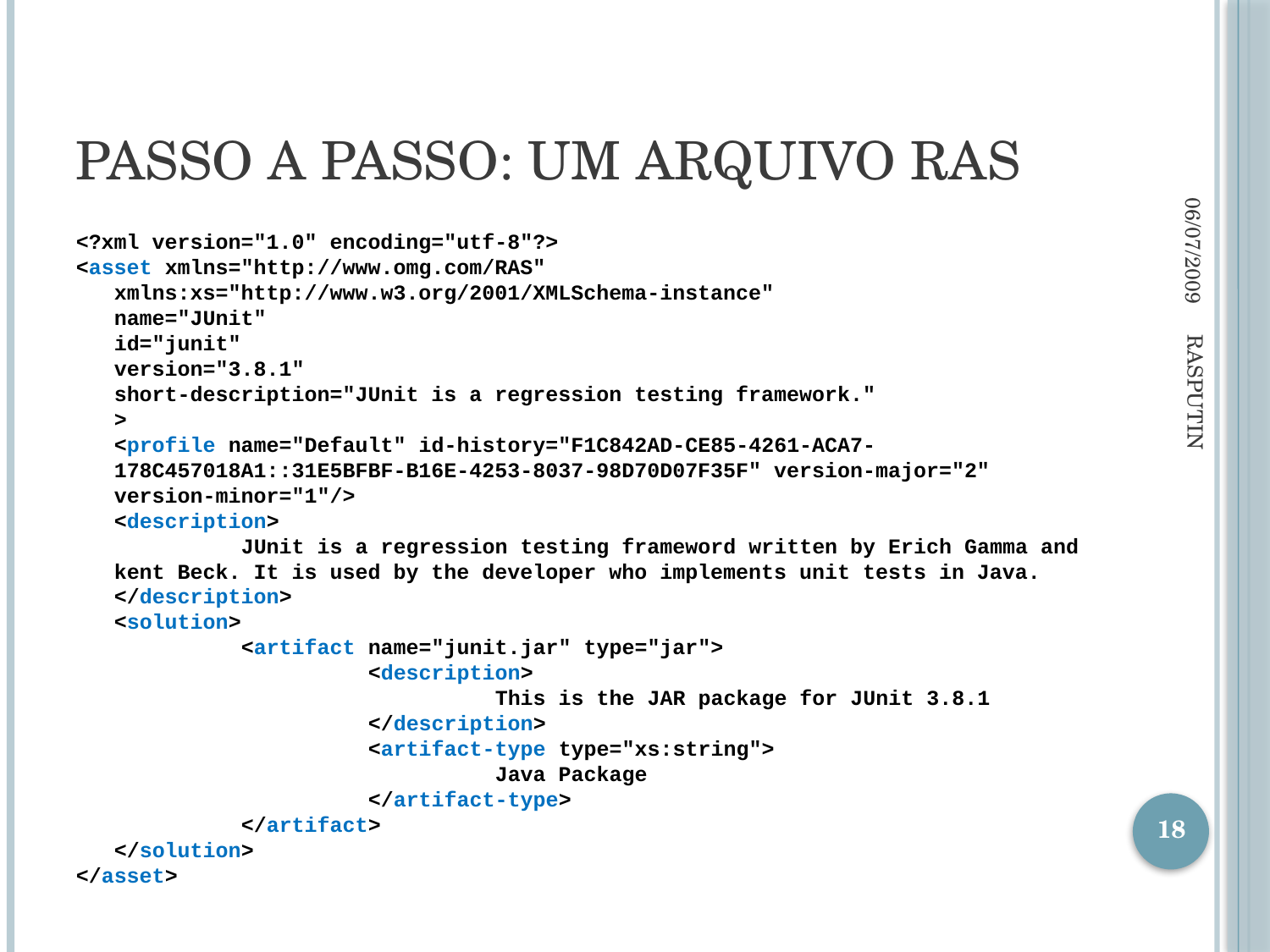

# Passo a Passo: Um Arquivo RAS
06/07/2009
<?xml version="1.0" encoding="utf-8"?>
<asset xmlns="http://www.omg.com/RAS"
	xmlns:xs="http://www.w3.org/2001/XMLSchema-instance"
	name="JUnit"
	id="junit"
	version="3.8.1"
	short-description="JUnit is a regression testing framework."
	>
	<profile name="Default" id-history="F1C842AD-CE85-4261-ACA7-178C457018A1::31E5BFBF-B16E-4253-8037-98D70D07F35F" version-major="2" version-minor="1"/>
	<description>
		JUnit is a regression testing frameword written by Erich Gamma and kent Beck. It is used by the developer who implements unit tests in Java.
	</description>
	<solution>
		<artifact name="junit.jar" type="jar">
			<description>
				This is the JAR package for JUnit 3.8.1
			</description>
			<artifact-type type="xs:string">
				Java Package
			</artifact-type>
		</artifact>
	</solution>
</asset>
RASPUTIN
18